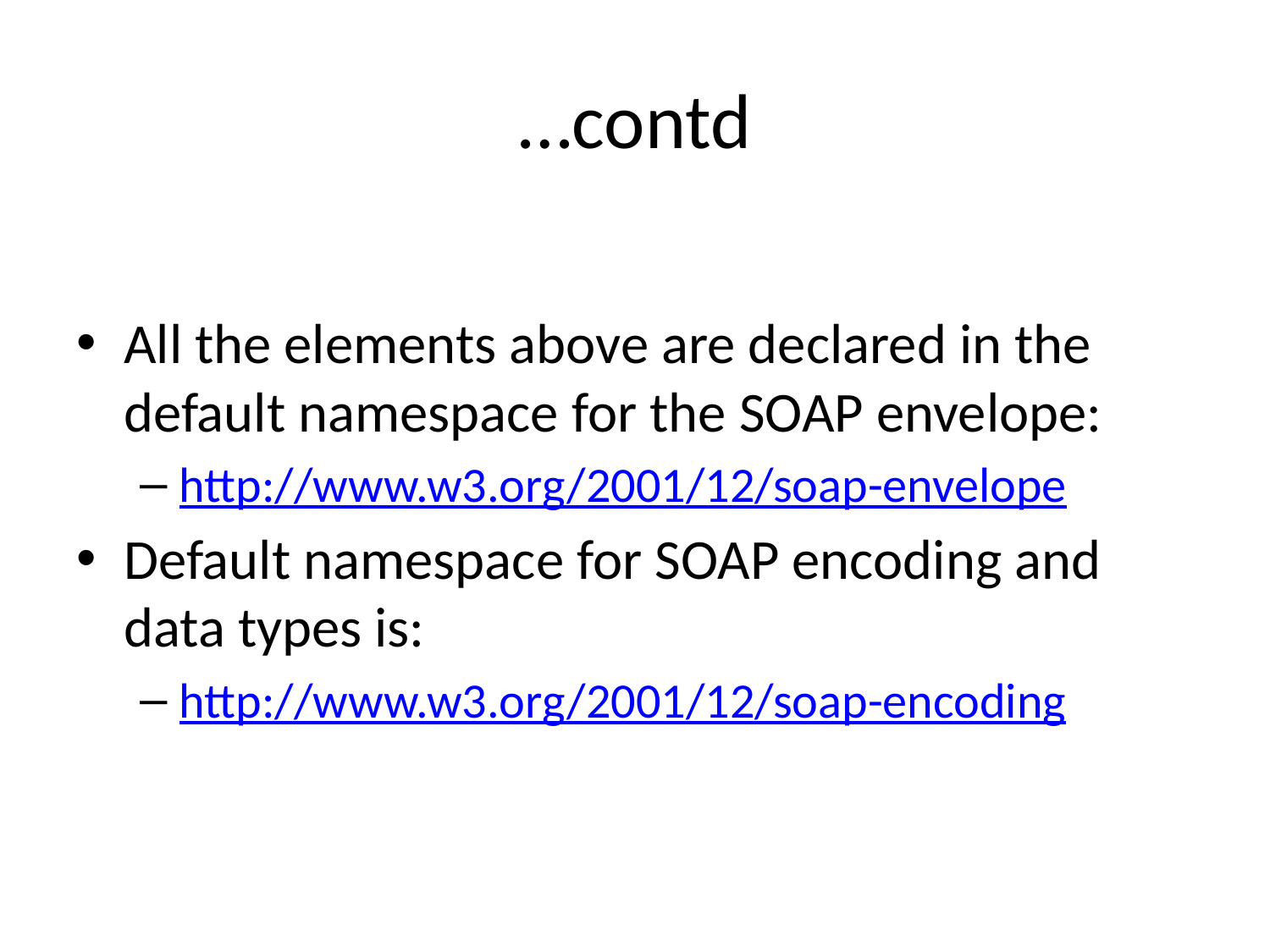

# …contd

All the elements above are declared in the default namespace for the SOAP envelope:
http://www.w3.org/2001/12/soap-envelope
Default namespace for SOAP encoding and data types is:
http://www.w3.org/2001/12/soap-encoding